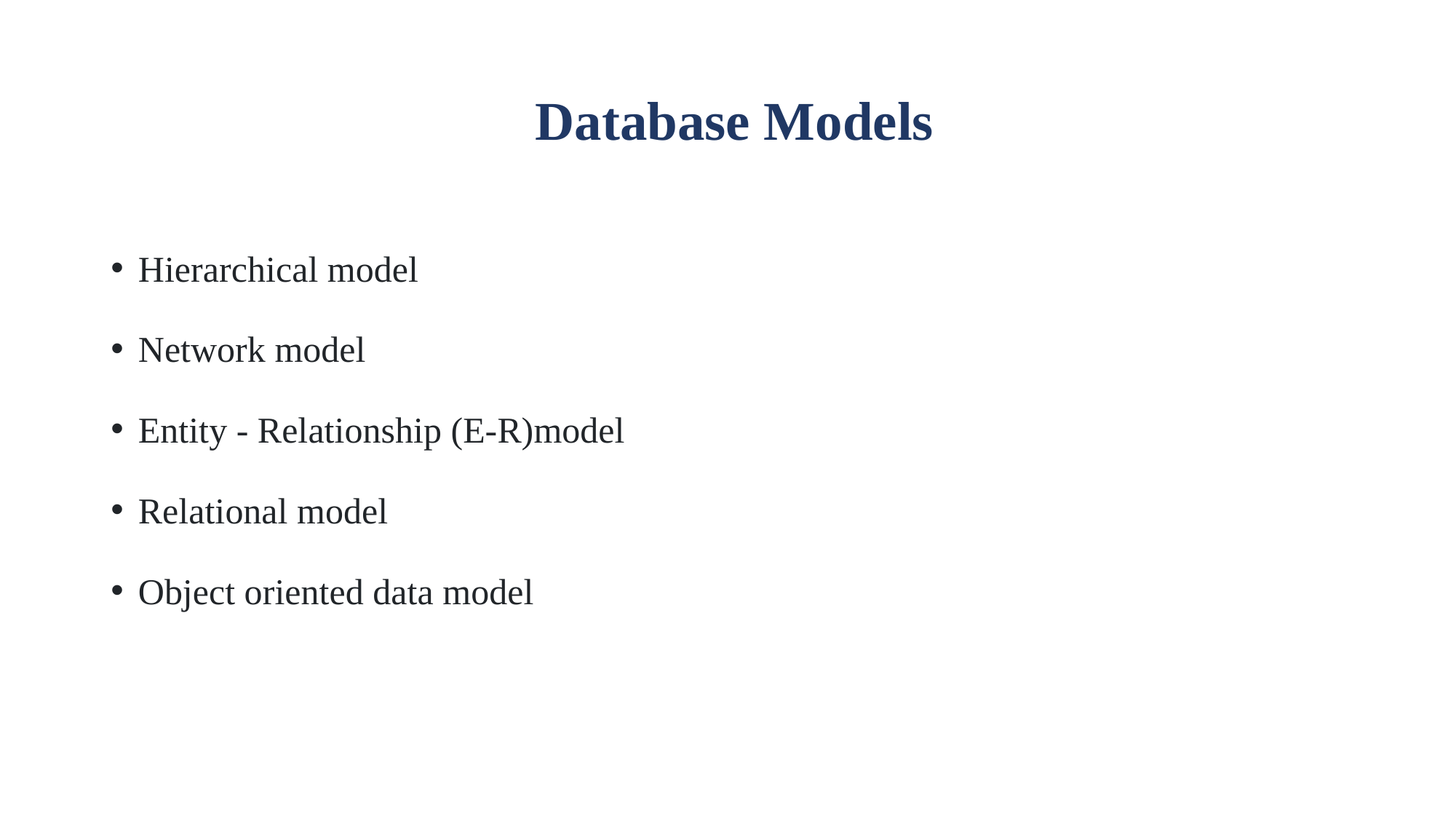

# Database Models
Hierarchical model
Network model
Entity - Relationship (E-R)model
Relational model
Object oriented data model